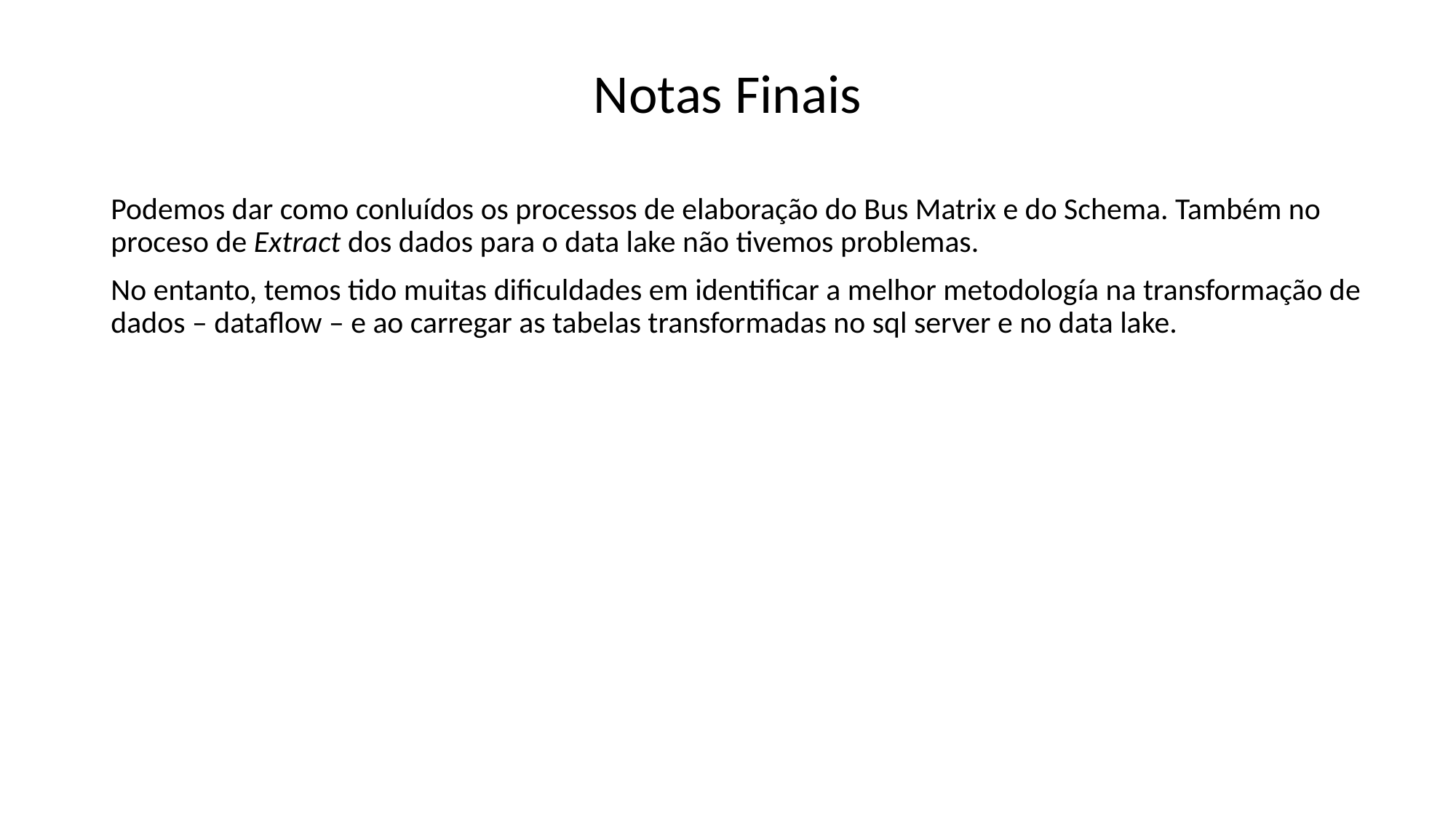

# Notas Finais
Podemos dar como conluídos os processos de elaboração do Bus Matrix e do Schema. Também no proceso de Extract dos dados para o data lake não tivemos problemas.
No entanto, temos tido muitas dificuldades em identificar a melhor metodología na transformação de dados – dataflow – e ao carregar as tabelas transformadas no sql server e no data lake.